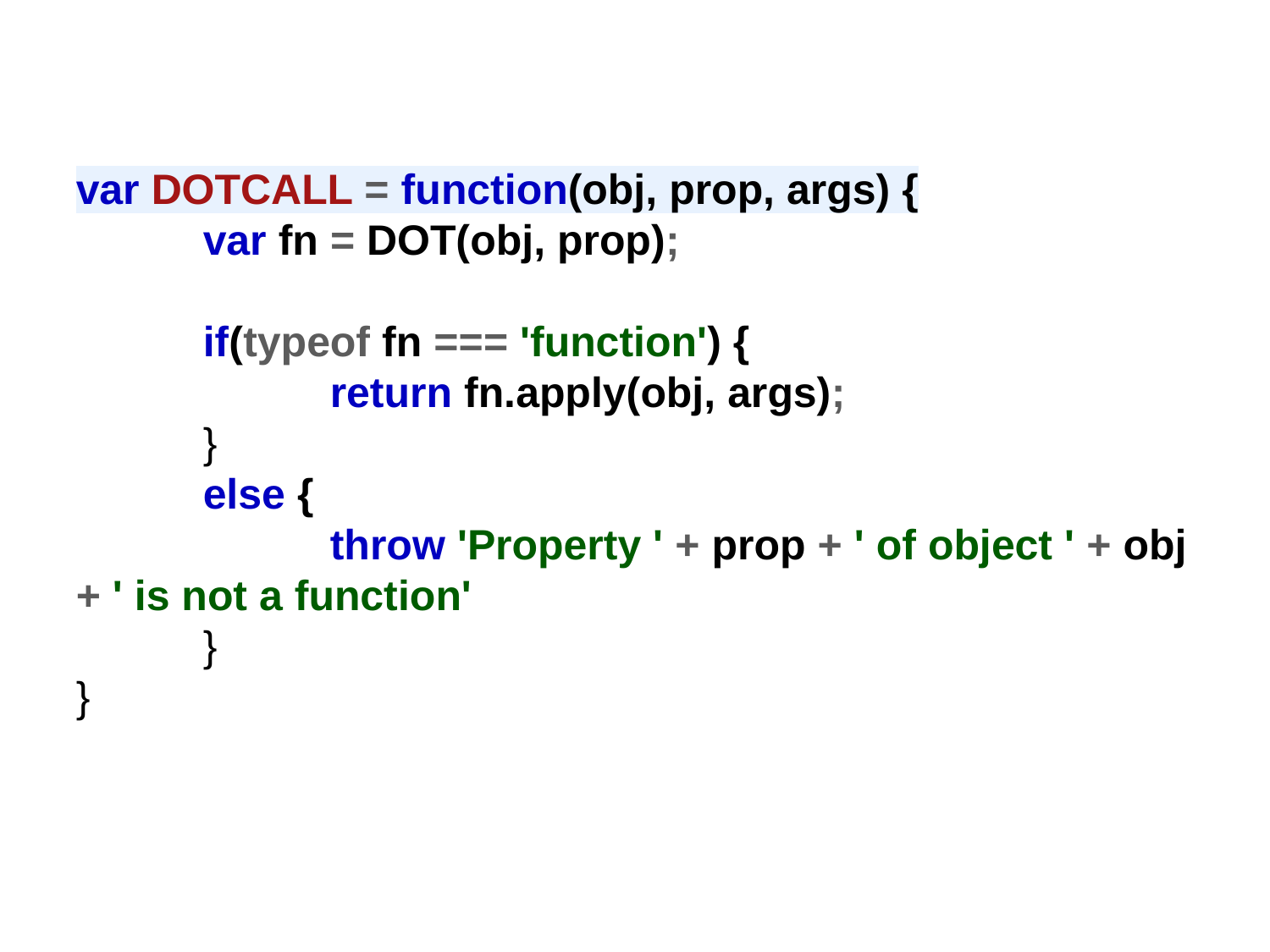

var DOTCALL = function(obj, prop, args) {
	var fn = DOT(obj, prop);

	if(typeof fn === 'function') {
		return fn.apply(obj, args);
	}
	else {
		throw 'Property ' + prop + ' of object ' + obj + ' is not a function'
	}
}